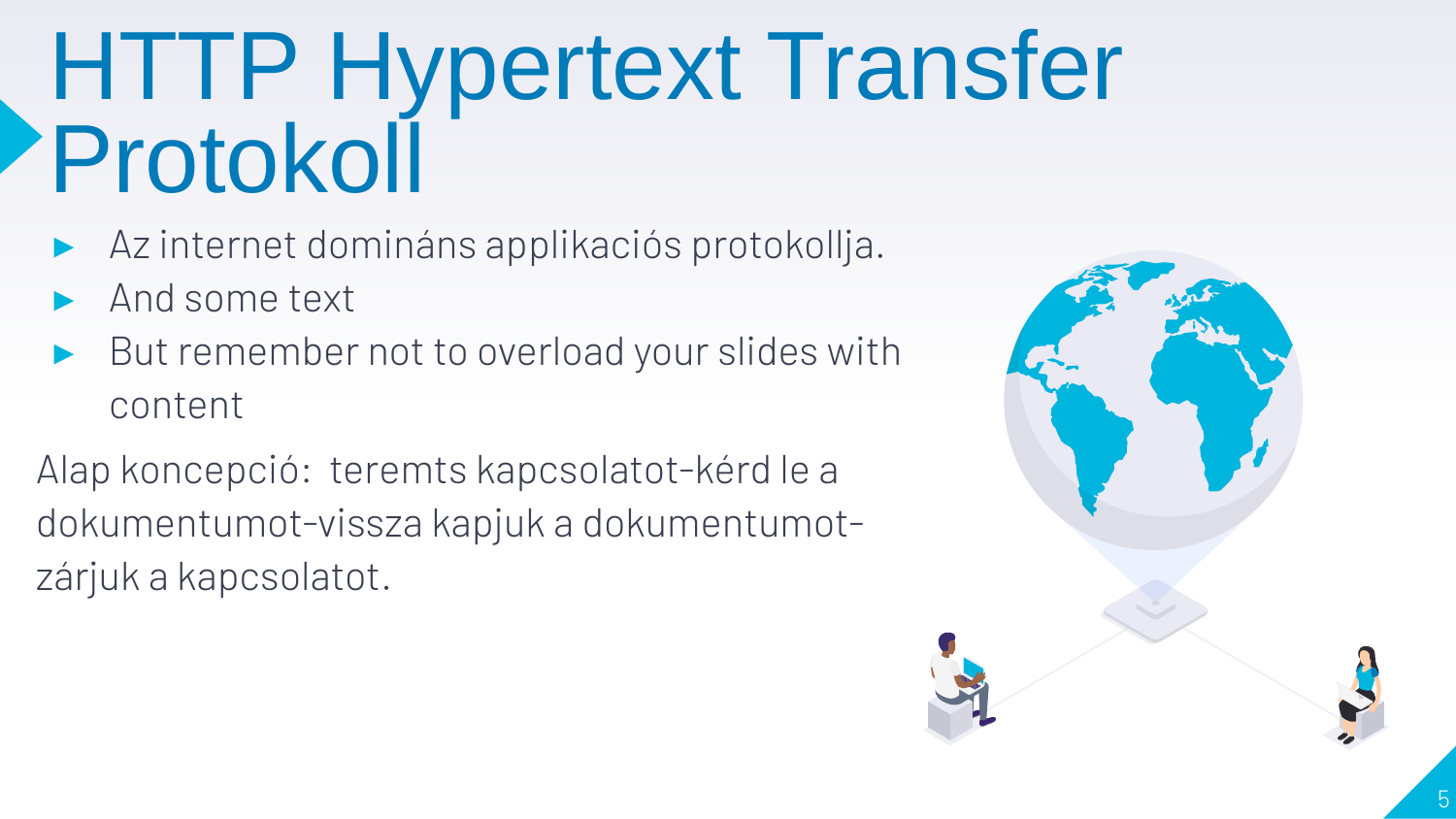

# HTTP Hypertext Transfer Protokoll
Az internet domináns applikaciós protokollja.
And some text
But remember not to overload your slides with content
Alap koncepció:  teremts kapcsolatot-kérd le a dokumentumot-vissza kapjuk a dokumentumot- zárjuk a kapcsolatot.

5